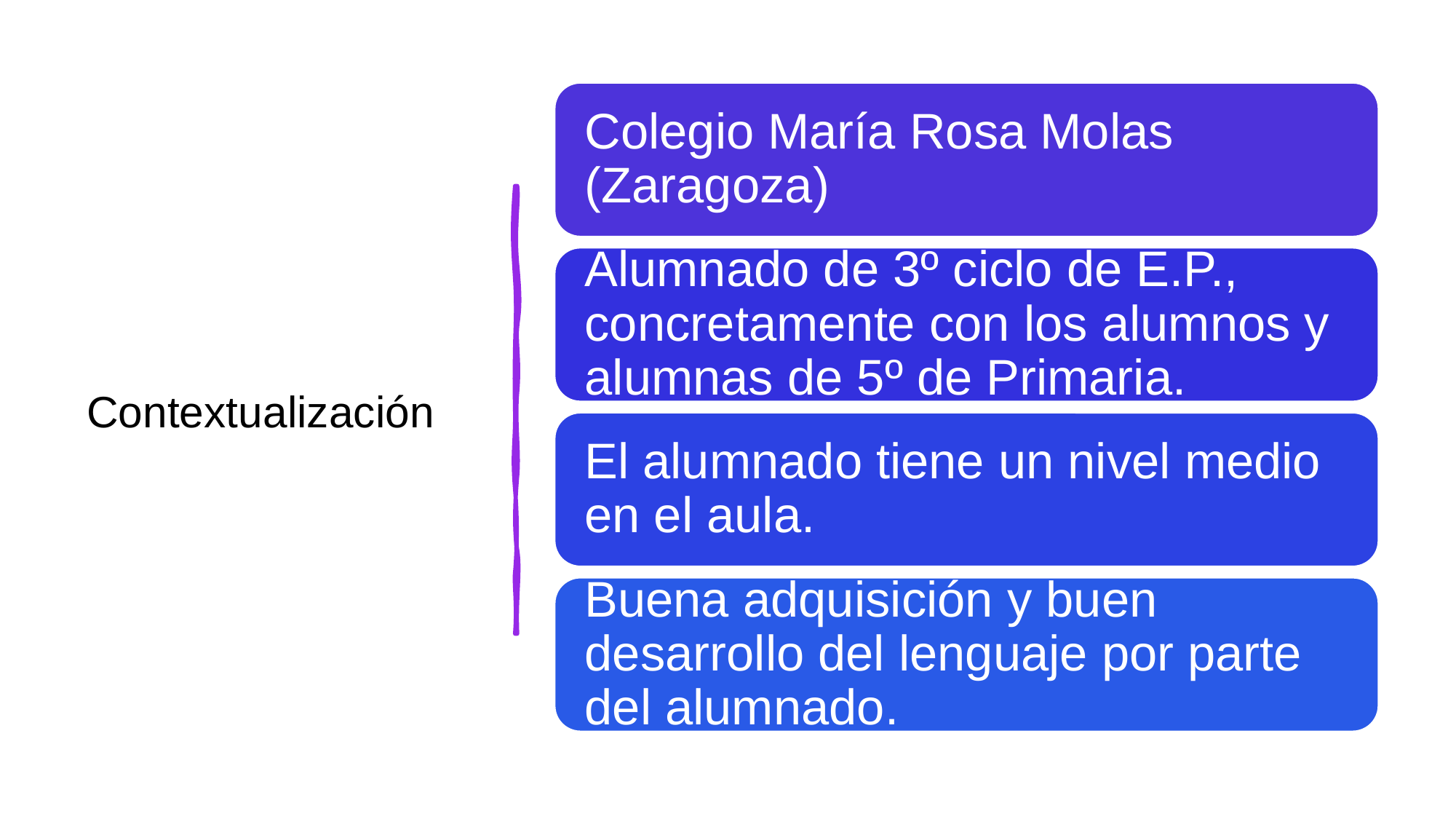

Colegio María Rosa Molas (Zaragoza)
Alumnado de 3º ciclo de E.P., concretamente con los alumnos y alumnas de 5º de Primaria.
El alumnado tiene un nivel medio en el aula.
Buena adquisición y buen desarrollo del lenguaje por parte del alumnado.
# Contextualización